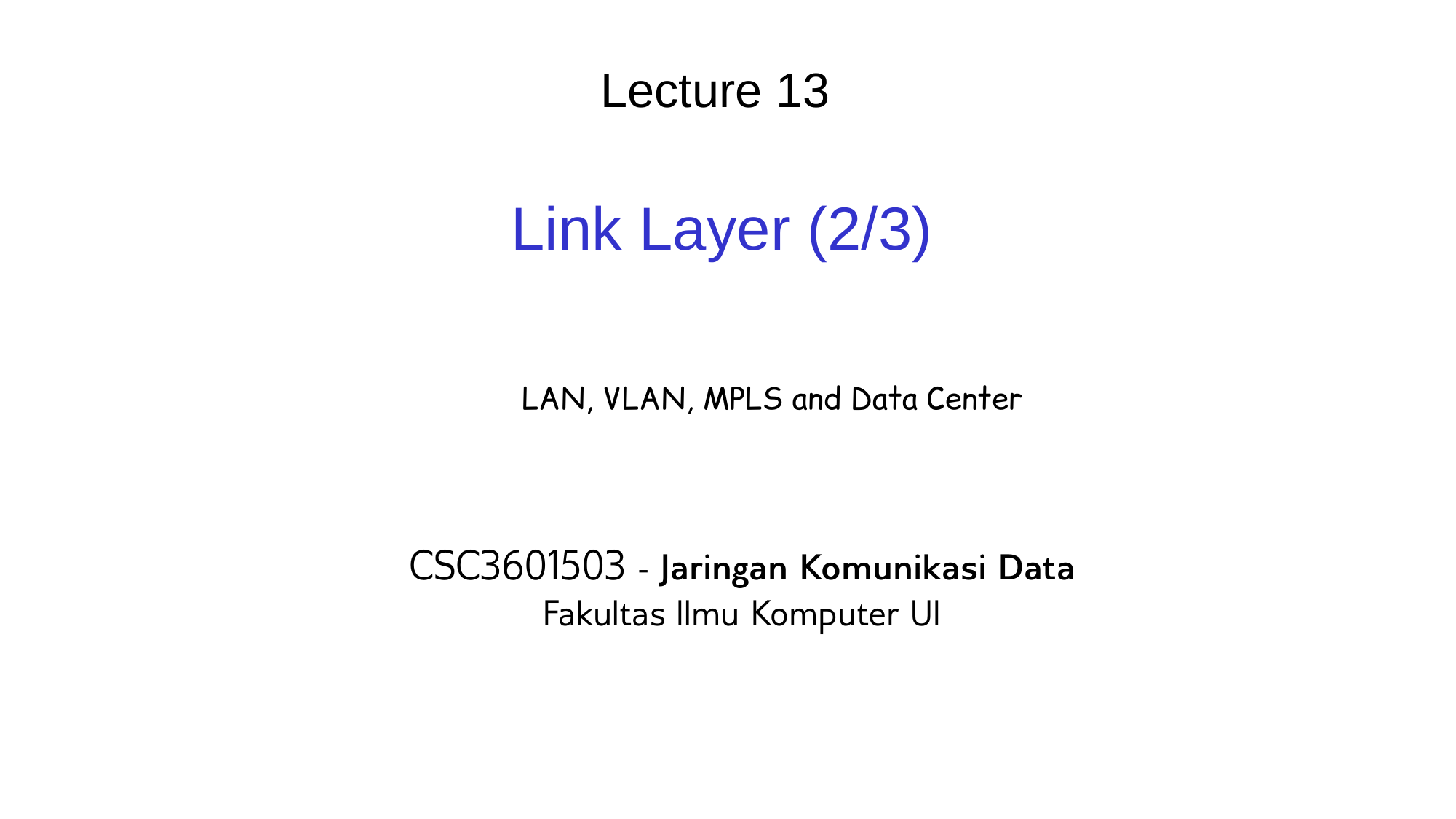

Lecture 13
Link Layer (2/3)
LAN, VLAN, MPLS and Data Center
CSC3601503 - Jaringan Komunikasi Data
Fakultas Ilmu Komputer UI